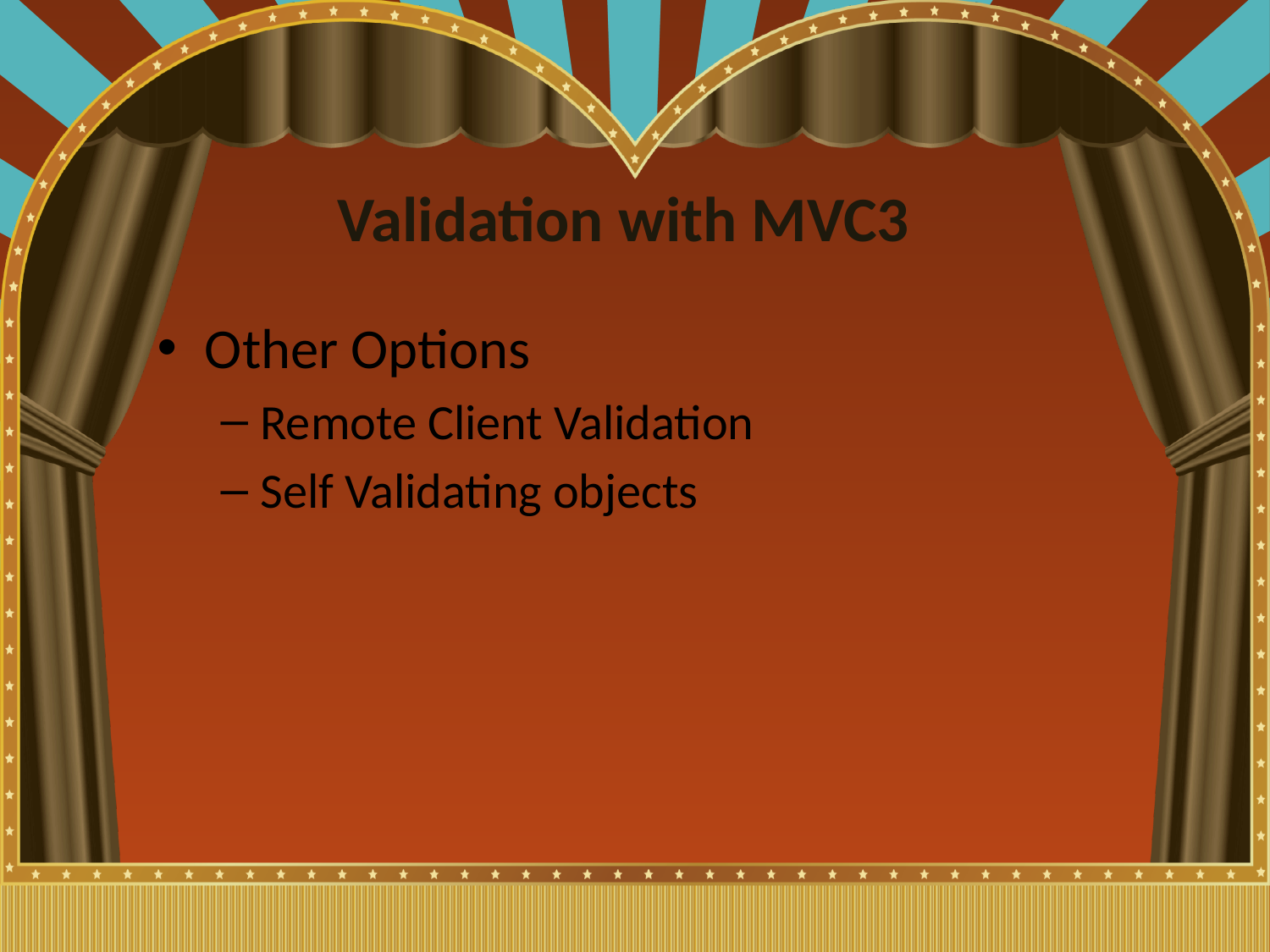

# Validation with MVC3
Other Options
Remote Client Validation
Self Validating objects